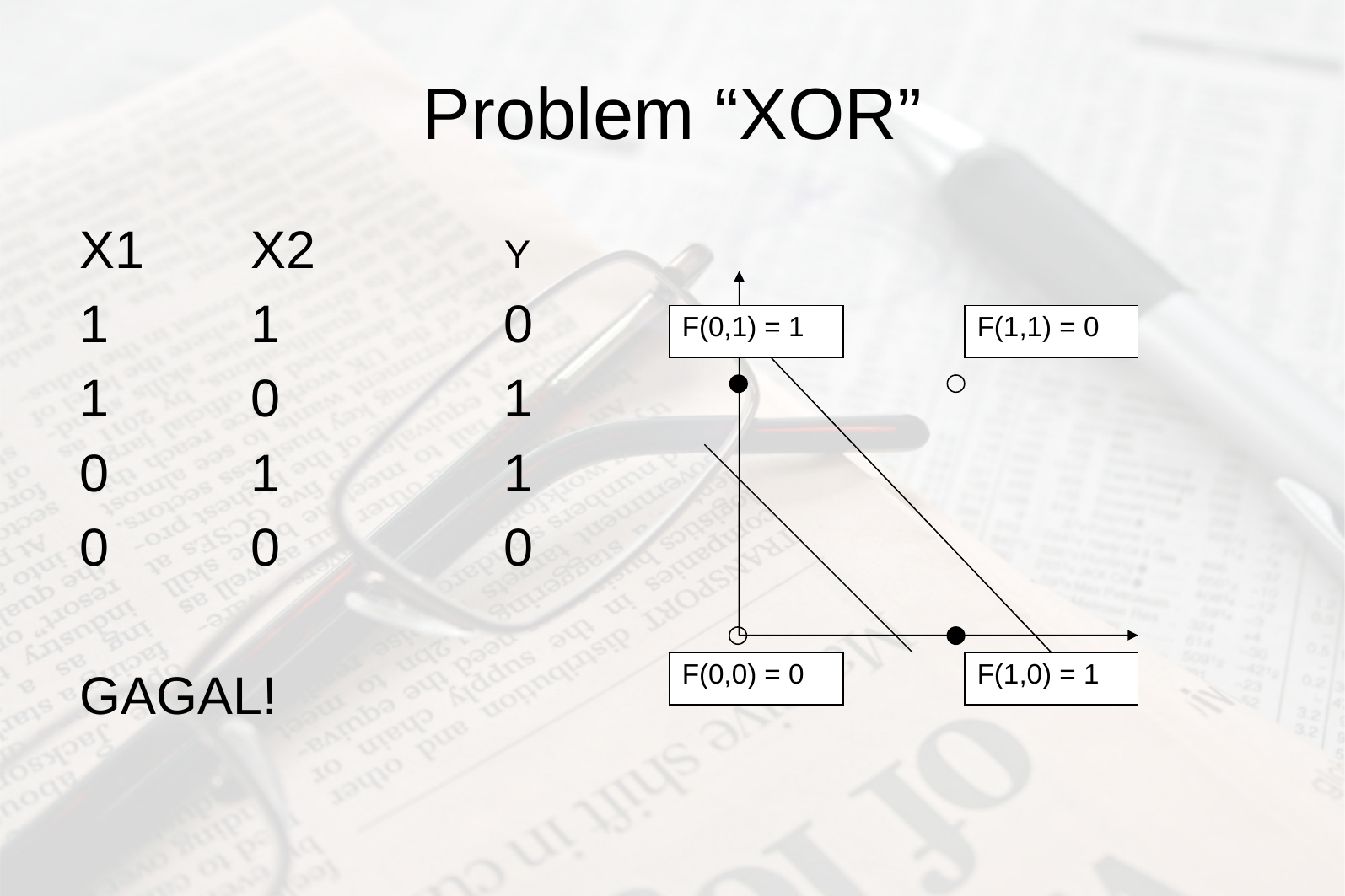

# Problem “XOR”
X1	X2		Y
1		1		0
1		0		1
0		1		1
0		0		0

GAGAL!

F(0,1) = 1

F(1,1) = 0

F(0,0) = 0
F(1,0) = 1